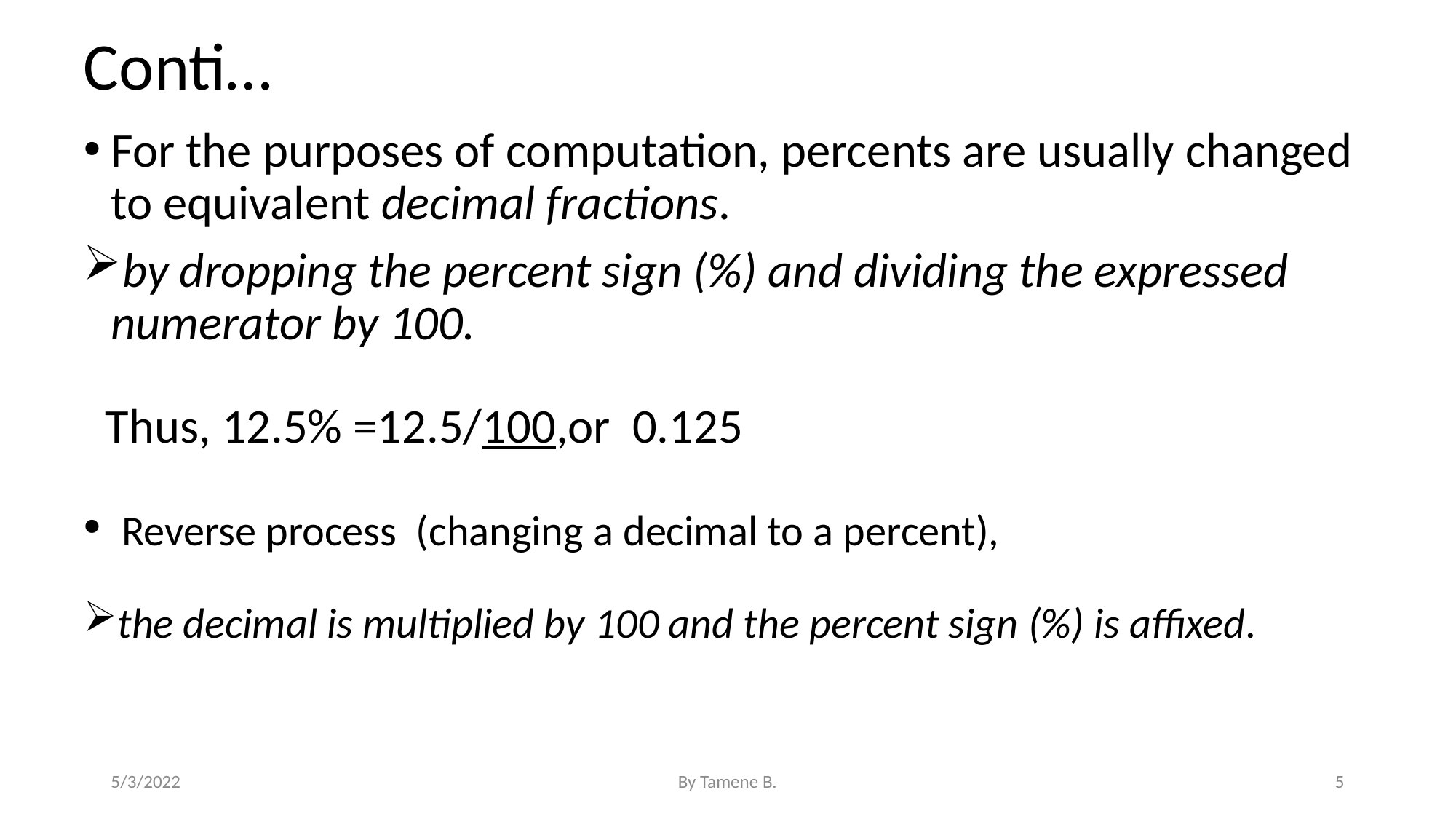

# Conti…
For the purposes of computation, percents are usually changed to equivalent decimal fractions.
by dropping the percent sign (%) and dividing the expressed numerator by 100.
  Thus, 12.5% =12.5/100,or  0.125
 Reverse process  (changing a decimal to a percent),
the decimal is multiplied by 100 and the percent sign (%) is affixed.

5/3/2022
By Tamene B.
5